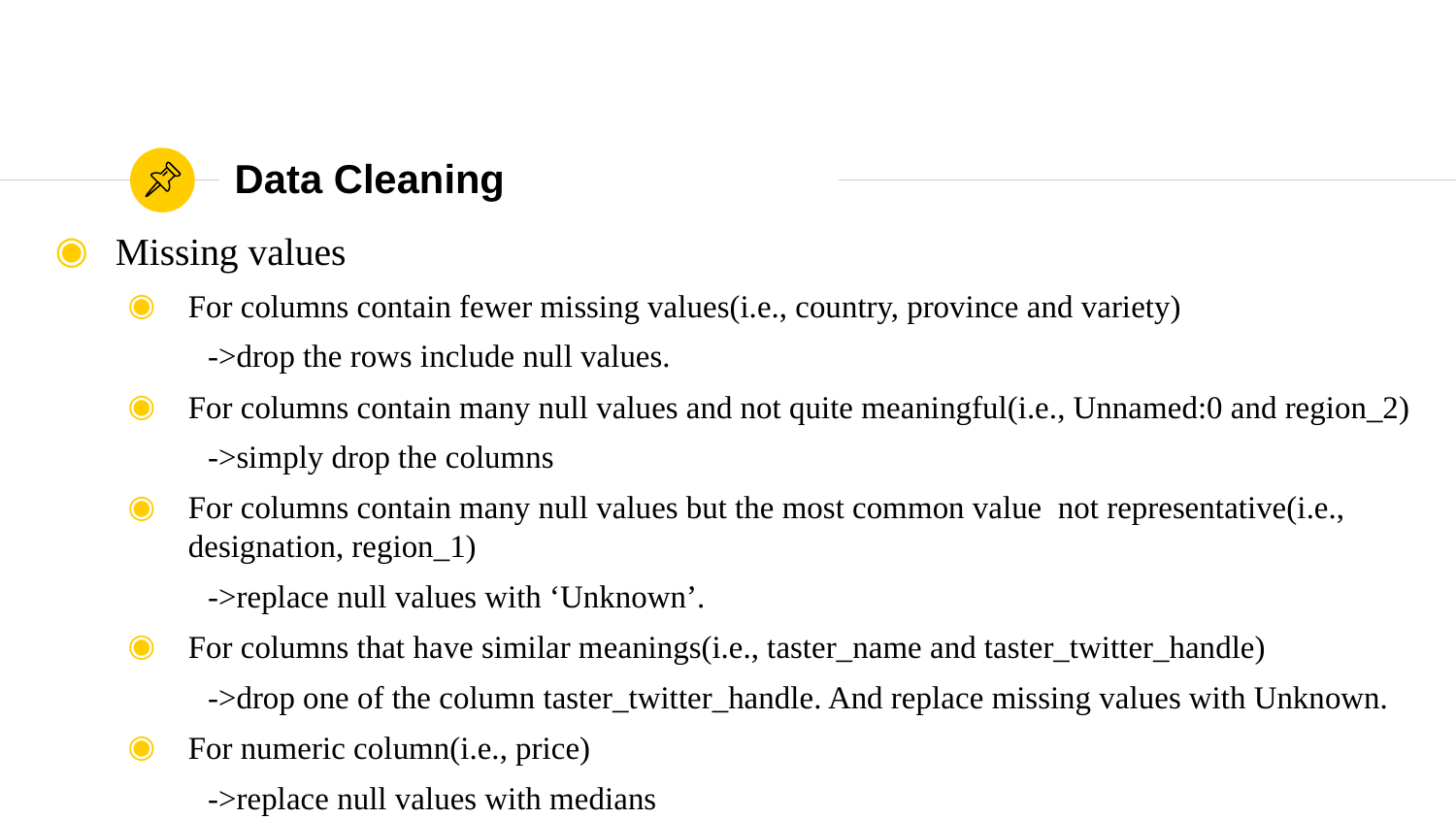

# Data Cleaning

Missing values
For columns contain fewer missing values(i.e., country, province and variety)
          ->drop the rows include null values.
For columns contain many null values and not quite meaningful(i.e., Unnamed:0 and region_2)
          ->simply drop the columns
For columns contain many null values but the most common value  not representative(i.e., designation, region_1)
          ->replace null values with ‘Unknown’.
For columns that have similar meanings(i.e., taster_name and taster_twitter_handle)
          ->drop one of the column taster_twitter_handle. And replace missing values with Unknown.
For numeric column(i.e., price)
          ->replace null values with medians
7